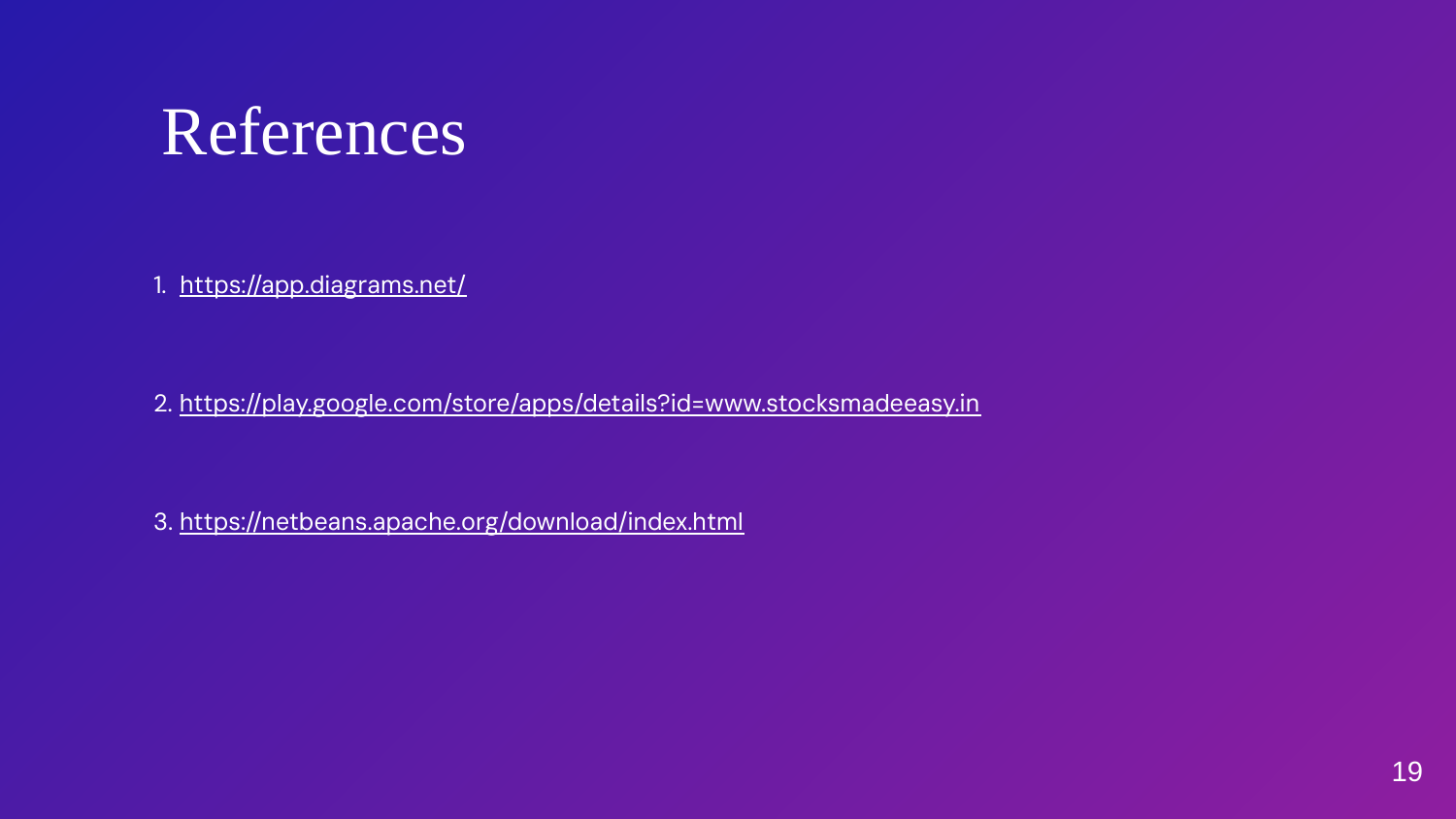

# References
1.  https://app.diagrams.net/

2. https://play.google.com/store/apps/details?id=www.stocksmadeeasy.in

3. https://netbeans.apache.org/download/index.html

19